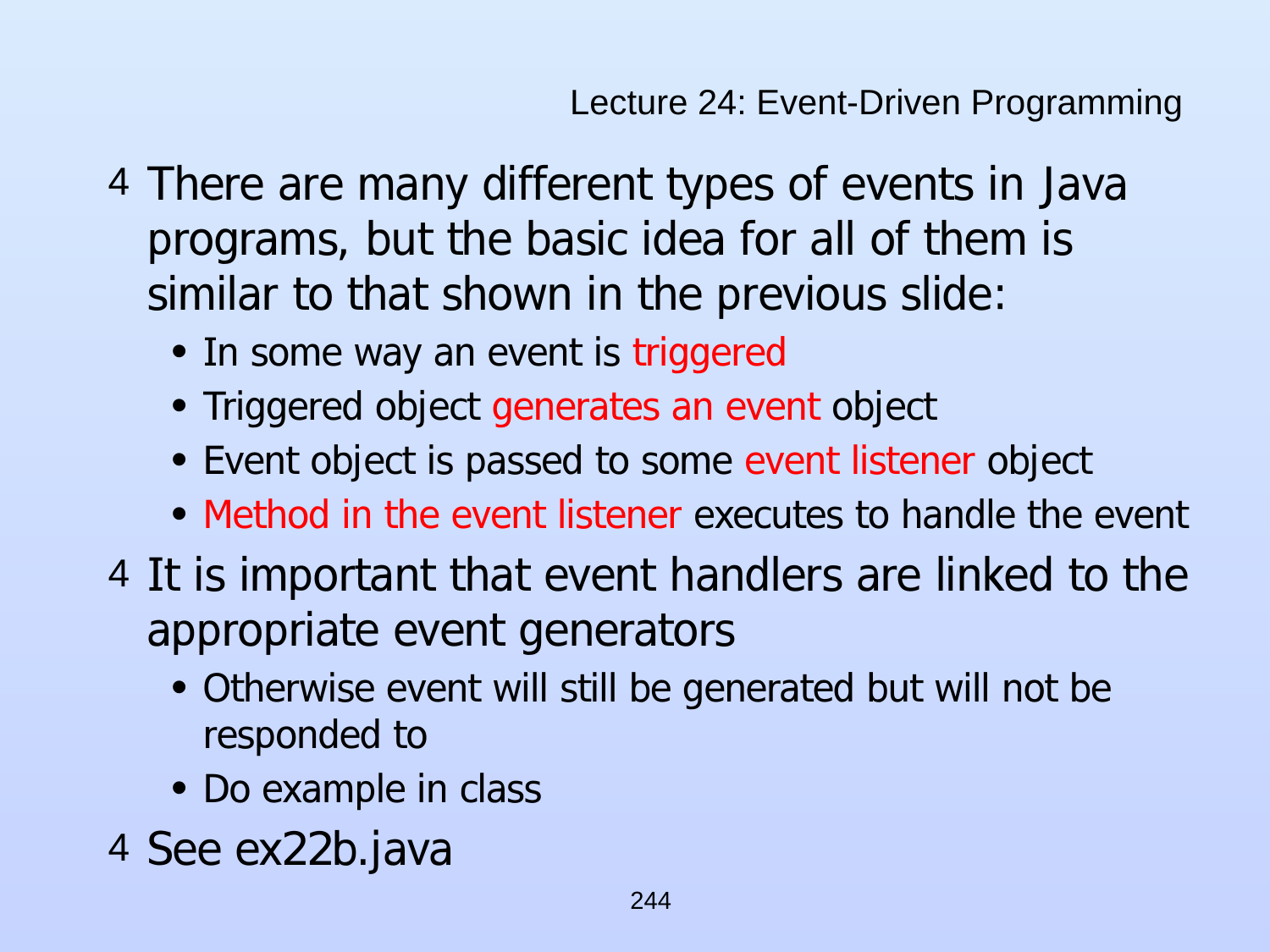

# Lecture 24: Event-Driven Programming
There are many different types of events in Java programs, but the basic idea for all of them is similar to that shown in the previous slide:
In some way an event is triggered
Triggered object generates an event object
Event object is passed to some event listener object
Method in the event listener executes to handle the event
It is important that event handlers are linked to the appropriate event generators
Otherwise event will still be generated but will not be responded to
Do example in class
See ex22b.java
244